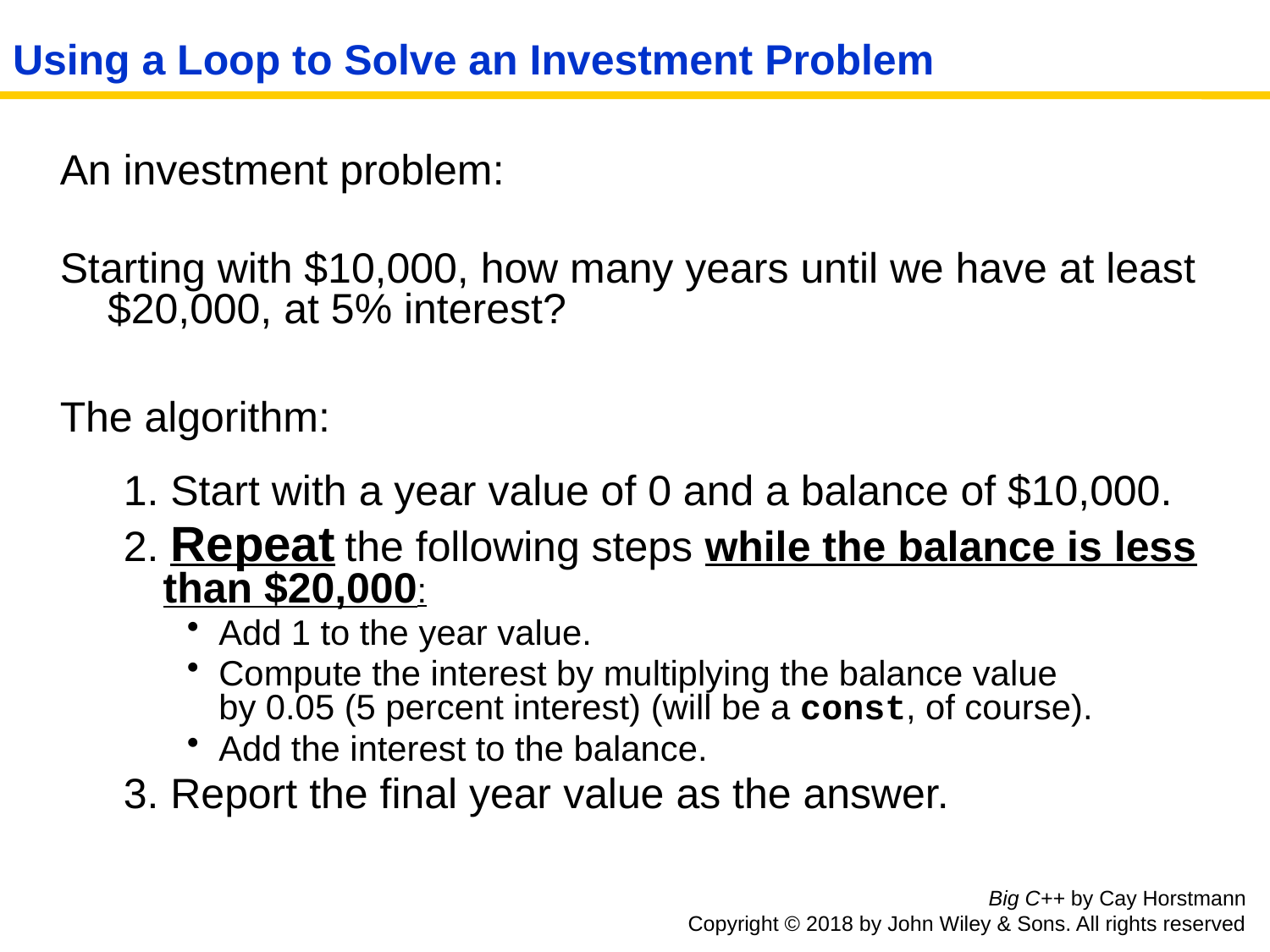

# Using a Loop to Solve an Investment Problem
An investment problem:

Starting with $10,000, how many years until we have at least $20,000, at 5% interest?

The algorithm:

1. Start with a year value of 0 and a balance of $10,000.
2. Repeat the following steps while the balance is less than $20,000:
Add 1 to the year value.
Compute the interest by multiplying the balance value
by 0.05 (5 percent interest) (will be a const, of course).
Add the interest to the balance.
3. Report the final year value as the answer.
Big C++ by Cay Horstmann
Copyright © 2018 by John Wiley & Sons. All rights reserved